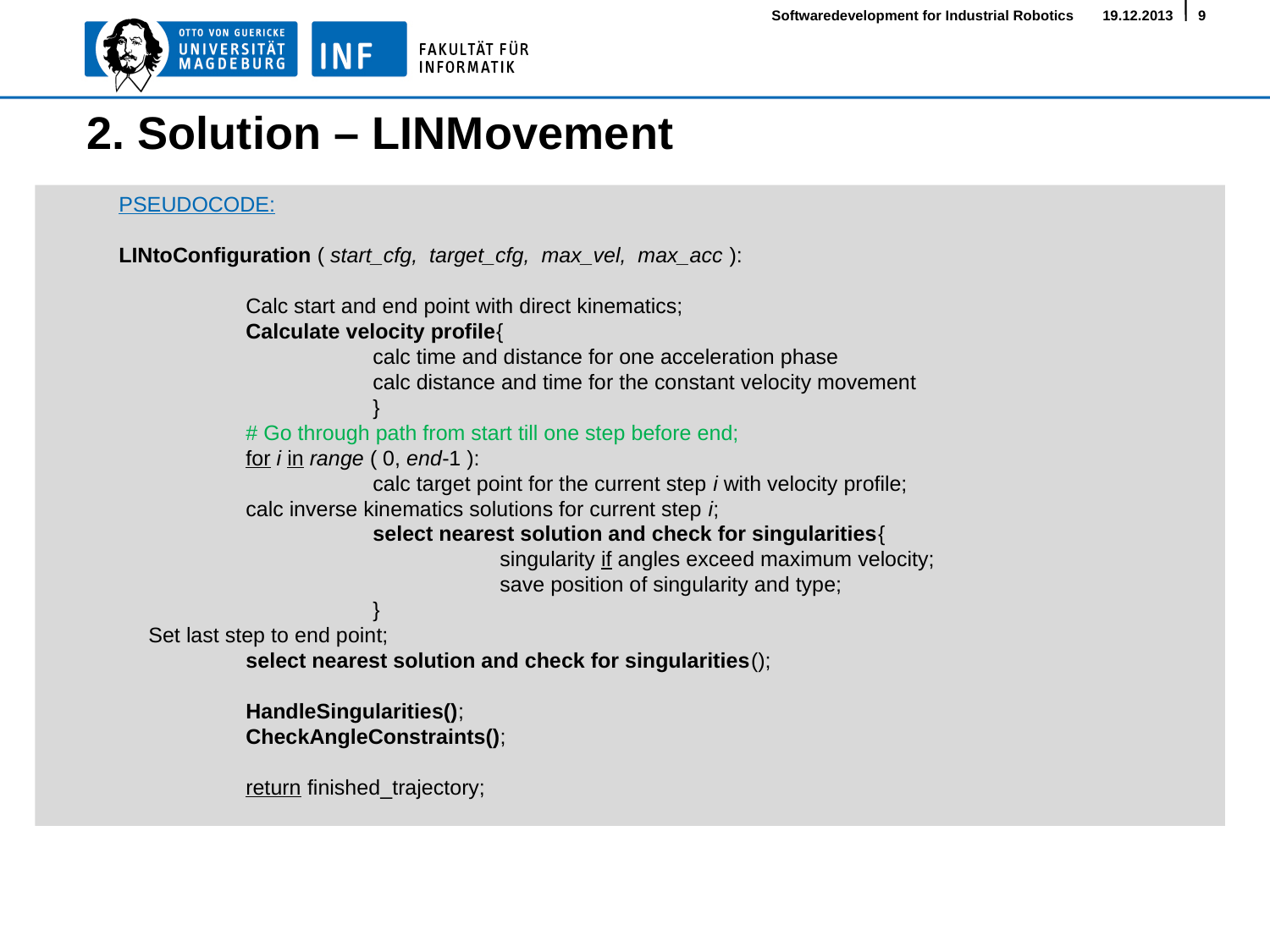

# 2. Solution – LINMovement
PSEUDOCODE:

LINtoConfiguration ( start_cfg,  target_cfg,  max_vel,  max_acc ):

	Calc start and end point with direct kinematics;
   	Calculate velocity profile{
		calc time and distance for one acceleration phase
		calc distance and time for the constant velocity movement
    		}
    	# Go through path from start till one step before end;
    	for i in range ( 0, end-1 ):
   		calc target point for the current step i with velocity profile;
        	calc inverse kinematics solutions for current step i;
		select nearest solution and check for singularities{
			singularity if angles exceed maximum velocity;
			save position of singularity and type;
		}
     Set last step to end point;
	select nearest solution and check for singularities();

	HandleSingularities();
	CheckAngleConstraints();

	return finished_trajectory;